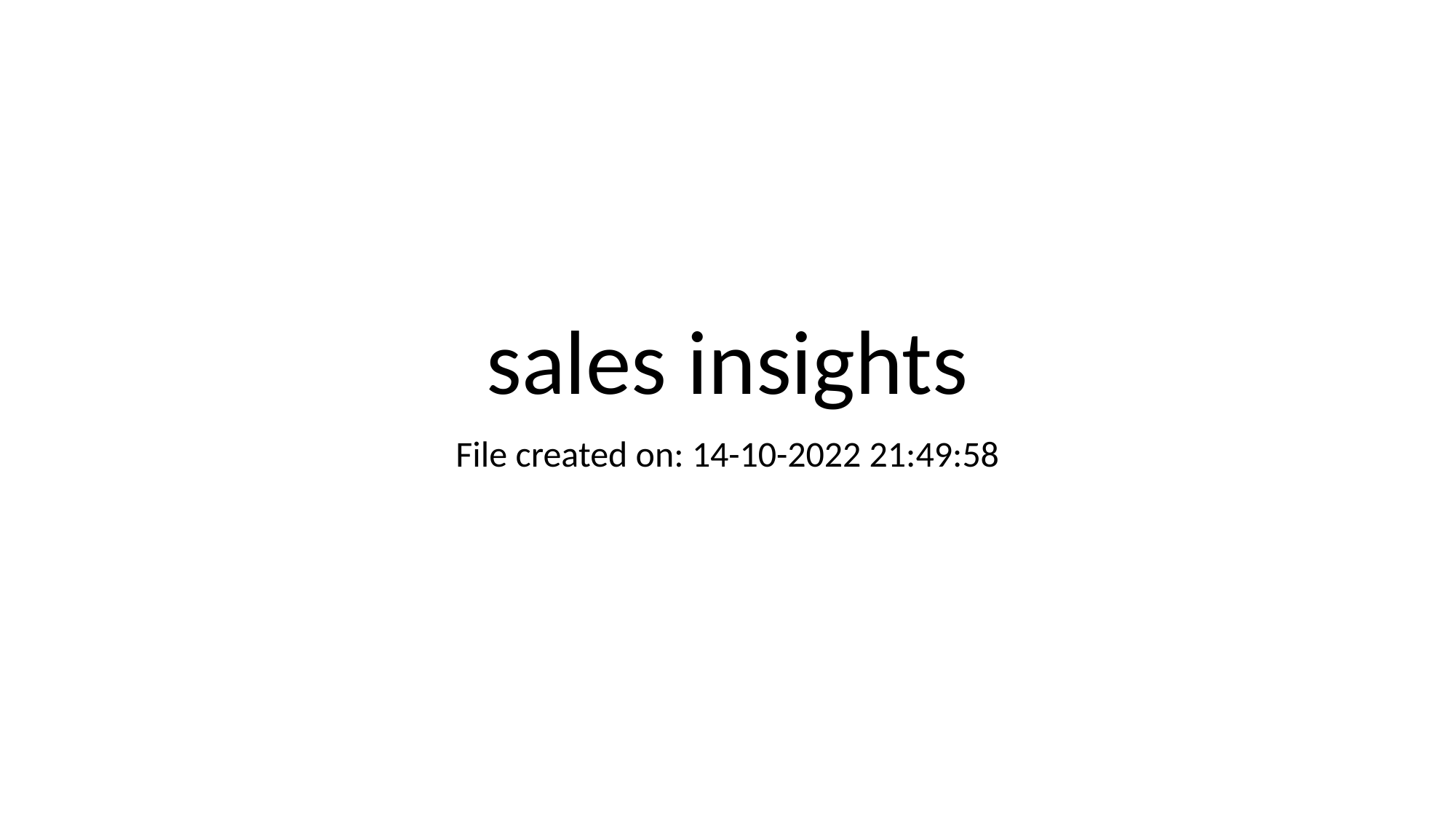

# sales insights
File created on: 14-10-2022 21:49:58